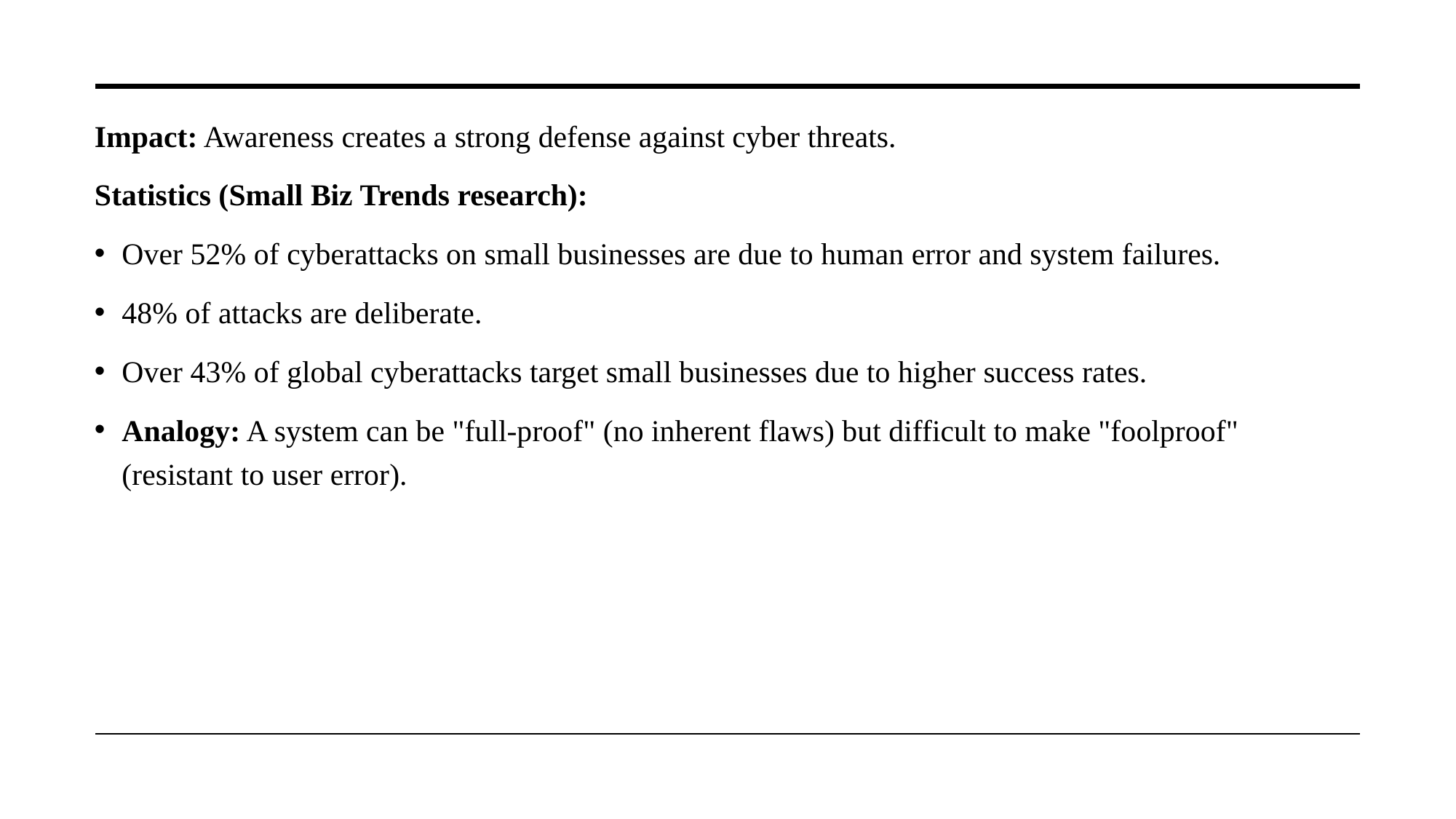

Impact: Awareness creates a strong defense against cyber threats.
Statistics (Small Biz Trends research):
Over 52% of cyberattacks on small businesses are due to human error and system failures.
48% of attacks are deliberate.
Over 43% of global cyberattacks target small businesses due to higher success rates.
Analogy: A system can be "full-proof" (no inherent flaws) but difficult to make "foolproof" (resistant to user error).